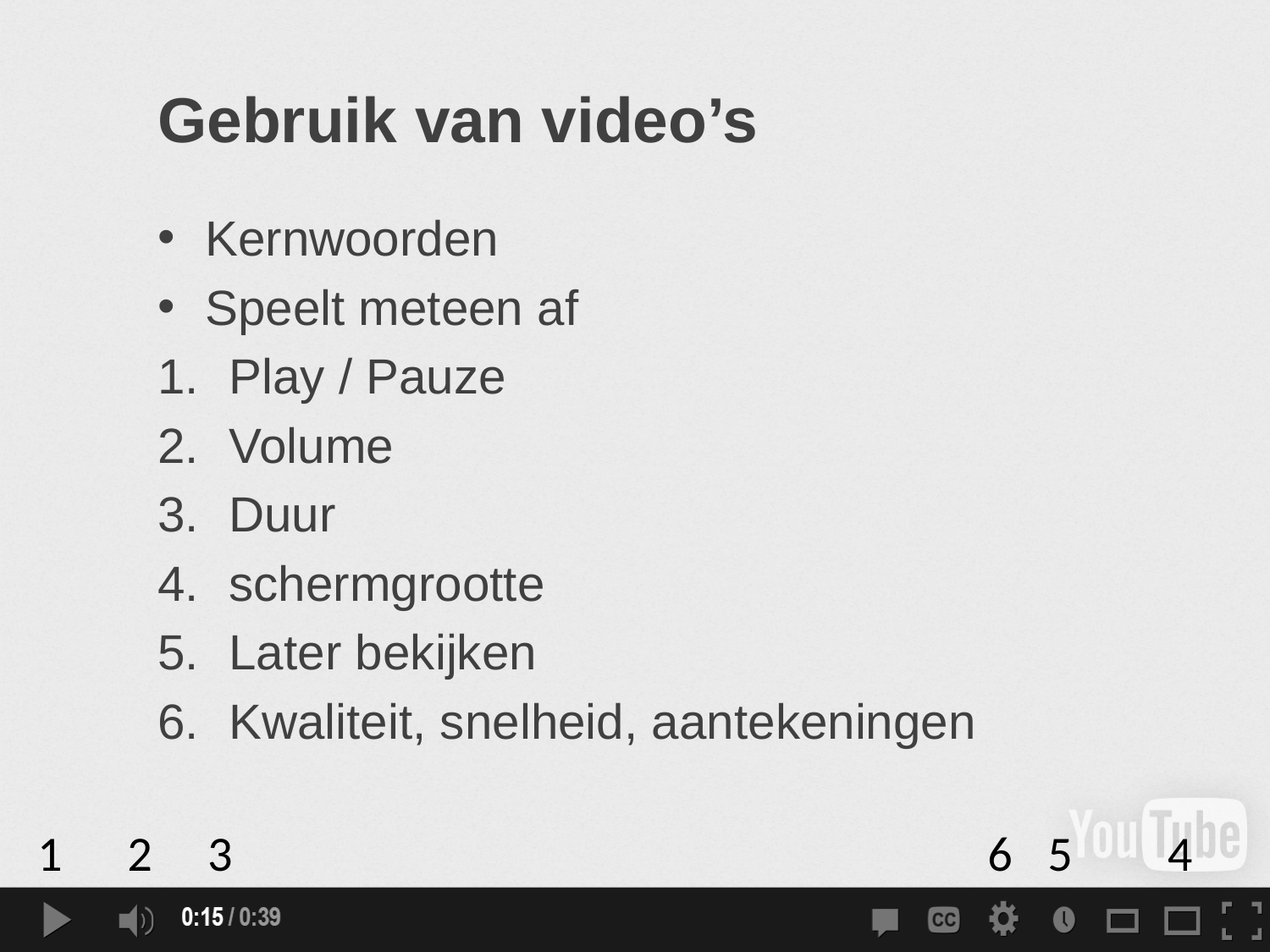

# Gebruik van video’s
Kernwoorden
Speelt meteen af
Play / Pauze
Volume
Duur
schermgrootte
Later bekijken
Kwaliteit, snelheid, aantekeningen

1
2
3
6
5
4